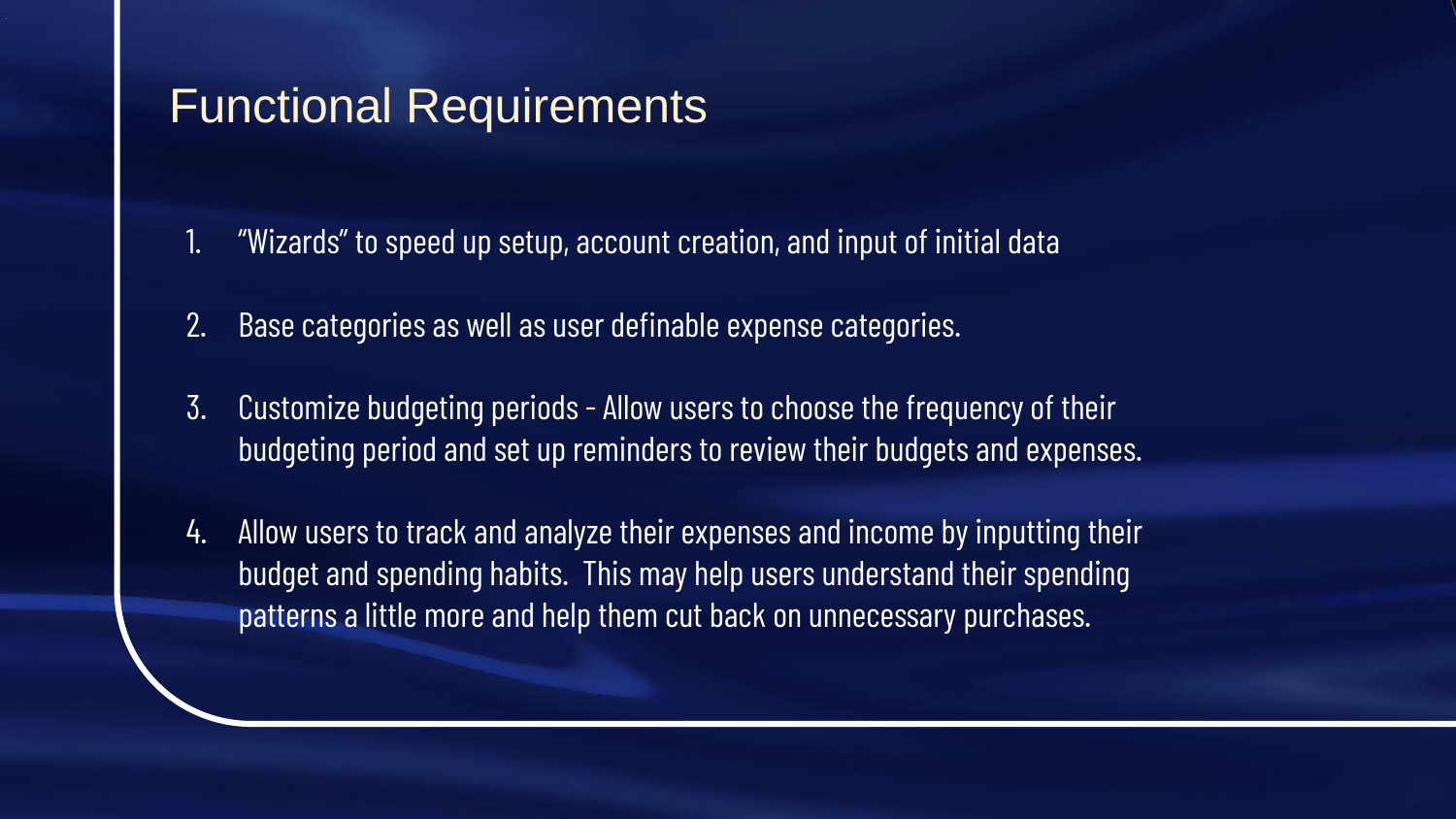

# Functional Requirements
“Wizards” to speed up setup, account creation, and input of initial data

Base categories as well as user definable expense categories.

Customize budgeting periods - Allow users to choose the frequency of their budgeting period and set up reminders to review their budgets and expenses.

Allow users to track and analyze their expenses and income by inputting their budget and spending habits.  This may help users understand their spending patterns a little more and help them cut back on unnecessary purchases.